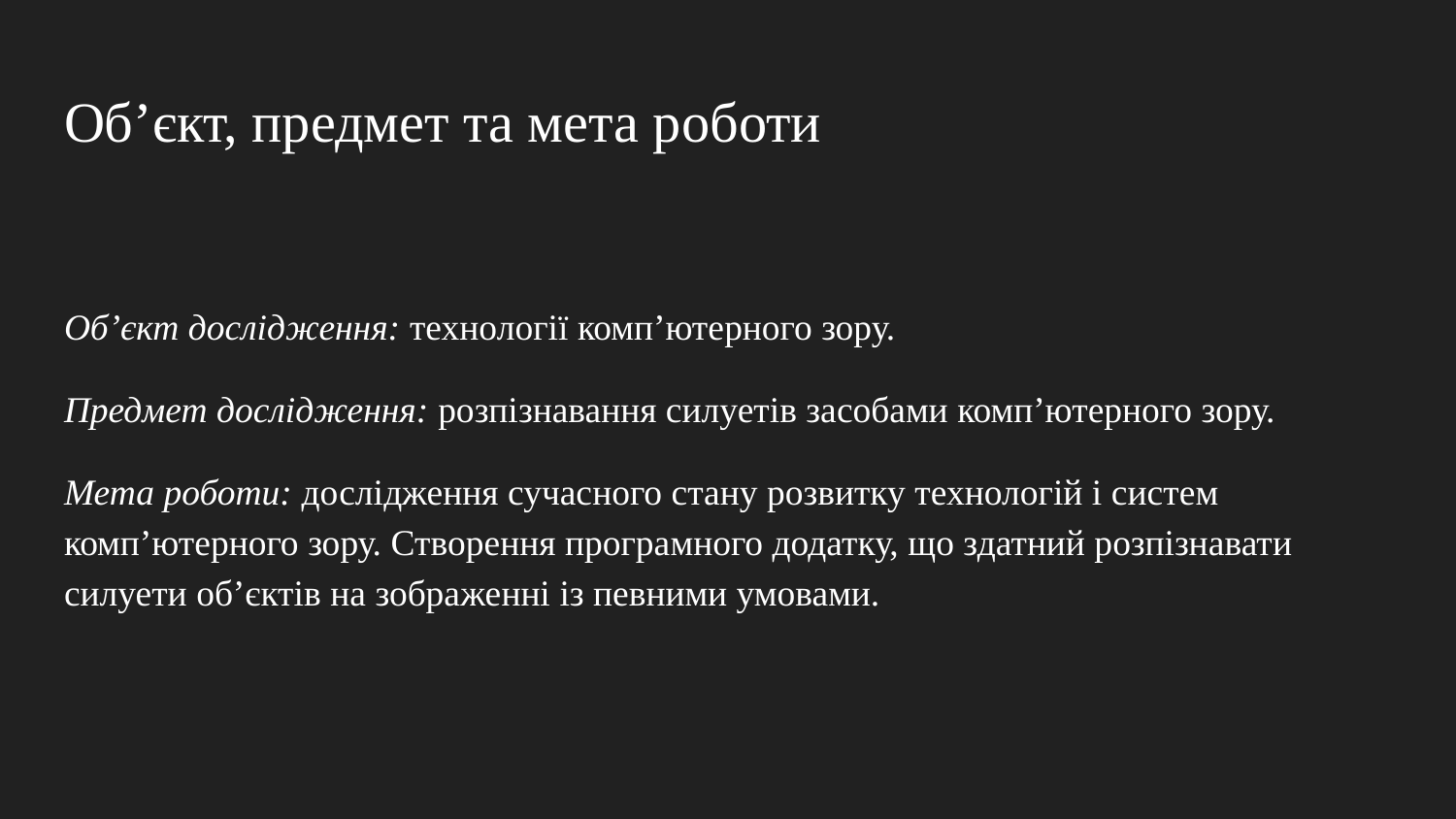

# Об’єкт, предмет та мета роботи
Об’єкт дослідження: технології комп’ютерного зору.
Предмет дослідження: розпізнавання силуетів засобами комп’ютерного зору.
Мета роботи: дослідження сучасного стану розвитку технологій і систем комп’ютерного зору. Створення програмного додатку, що здатний розпізнавати силуети об’єктів на зображенні із певними умовами.